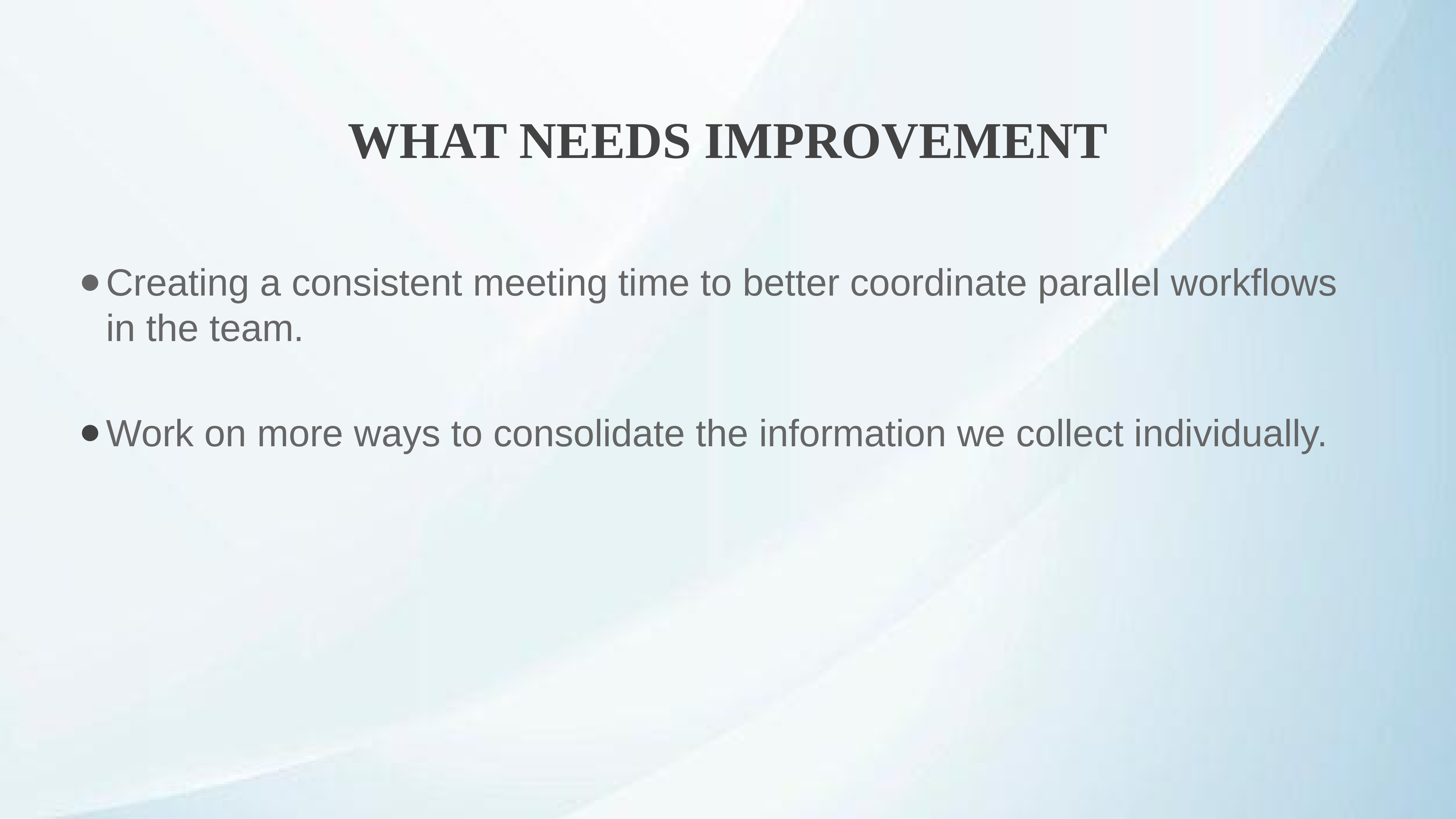

# WHAT NEEDS IMPROVEMENT
Creating a consistent meeting time to better coordinate parallel workflows in the team.

Work on more ways to consolidate the information we collect individually.